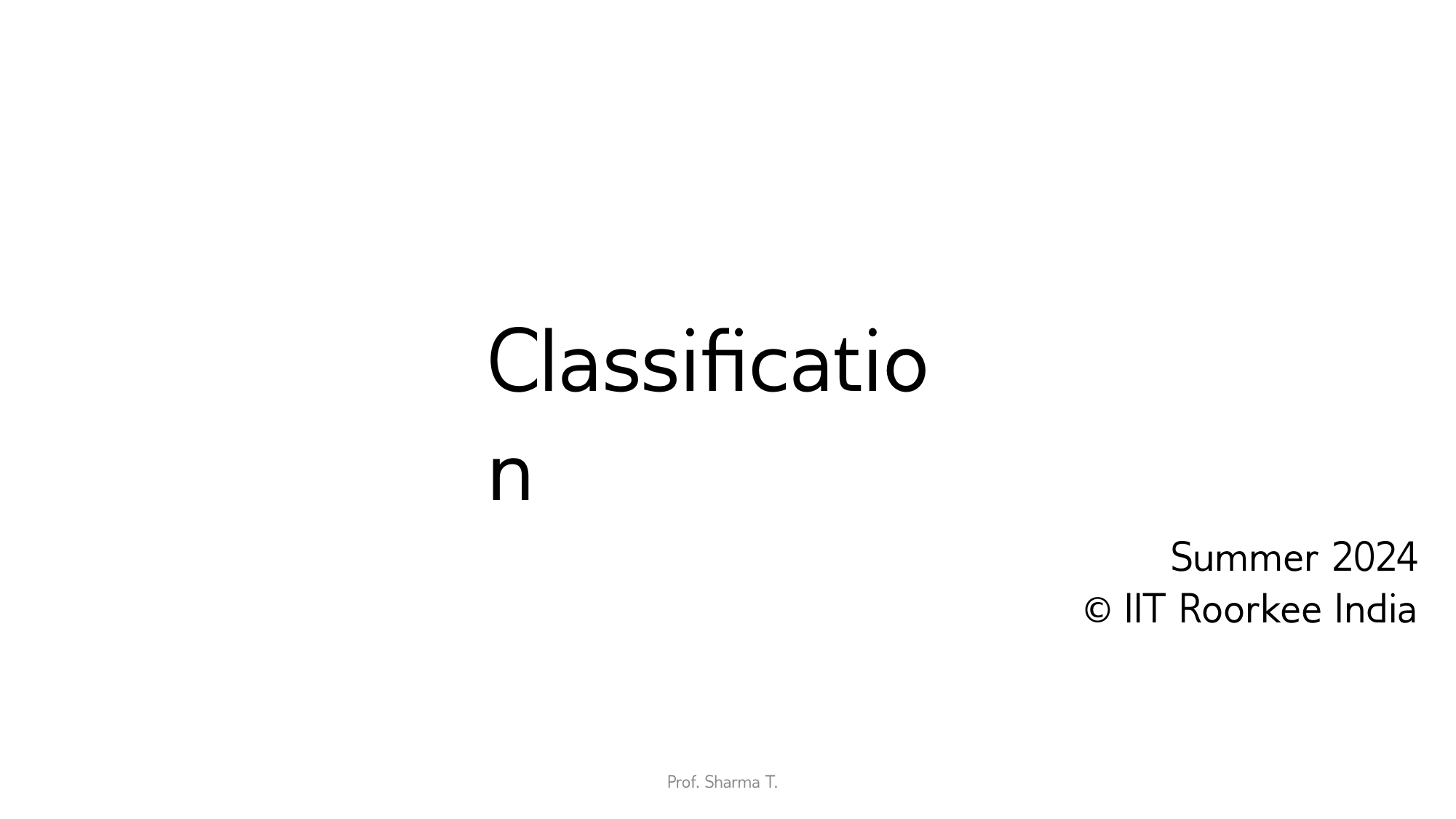

# Classification
Summer 2024
© IIT Roorkee India
Prof. Sharma T.